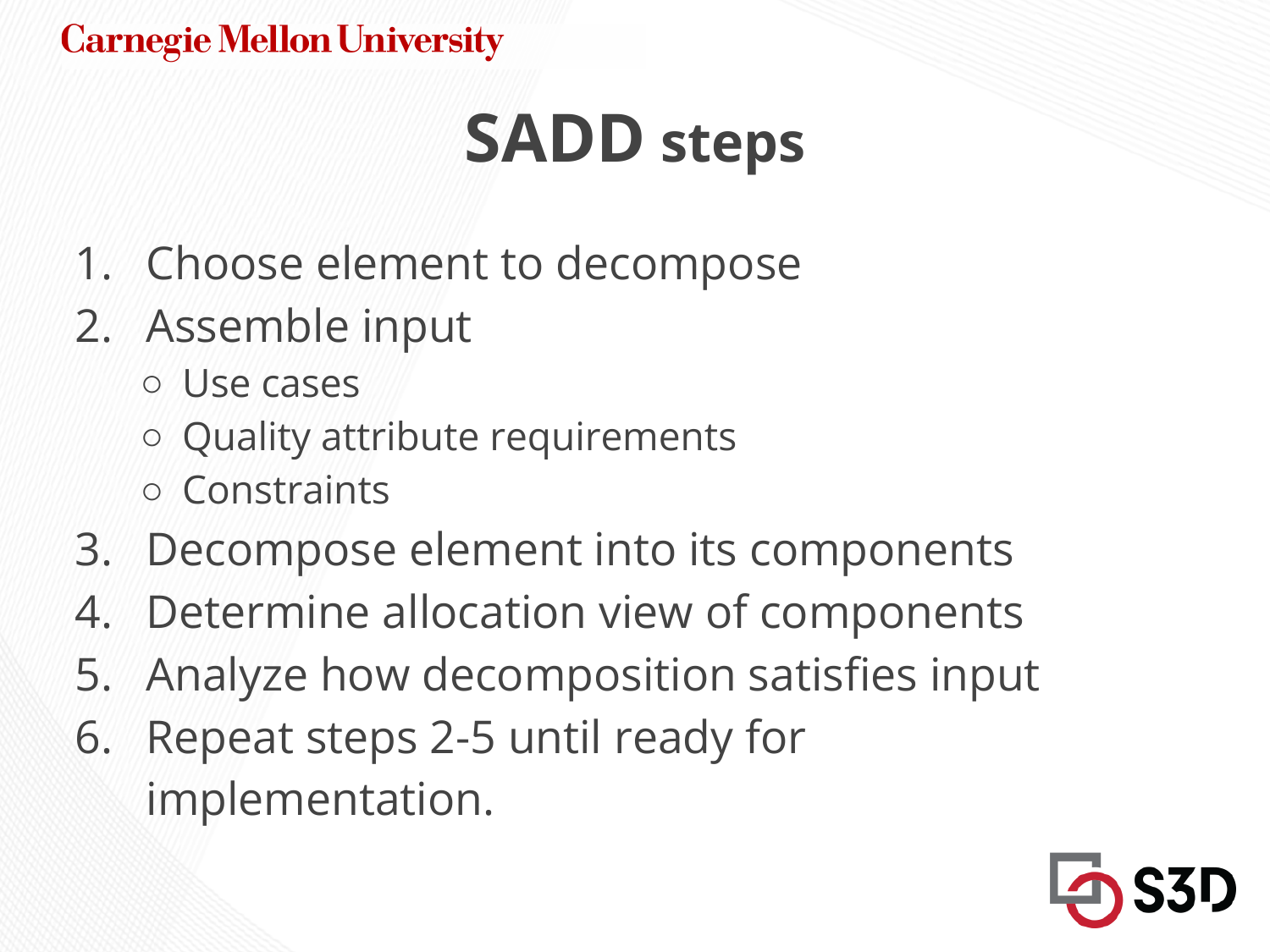

# SADD steps
Choose element to decompose
Assemble input
Use cases
Quality attribute requirements
Constraints
Decompose element into its components
Determine allocation view of components
Analyze how decomposition satisfies input
Repeat steps 2-5 until ready for implementation.